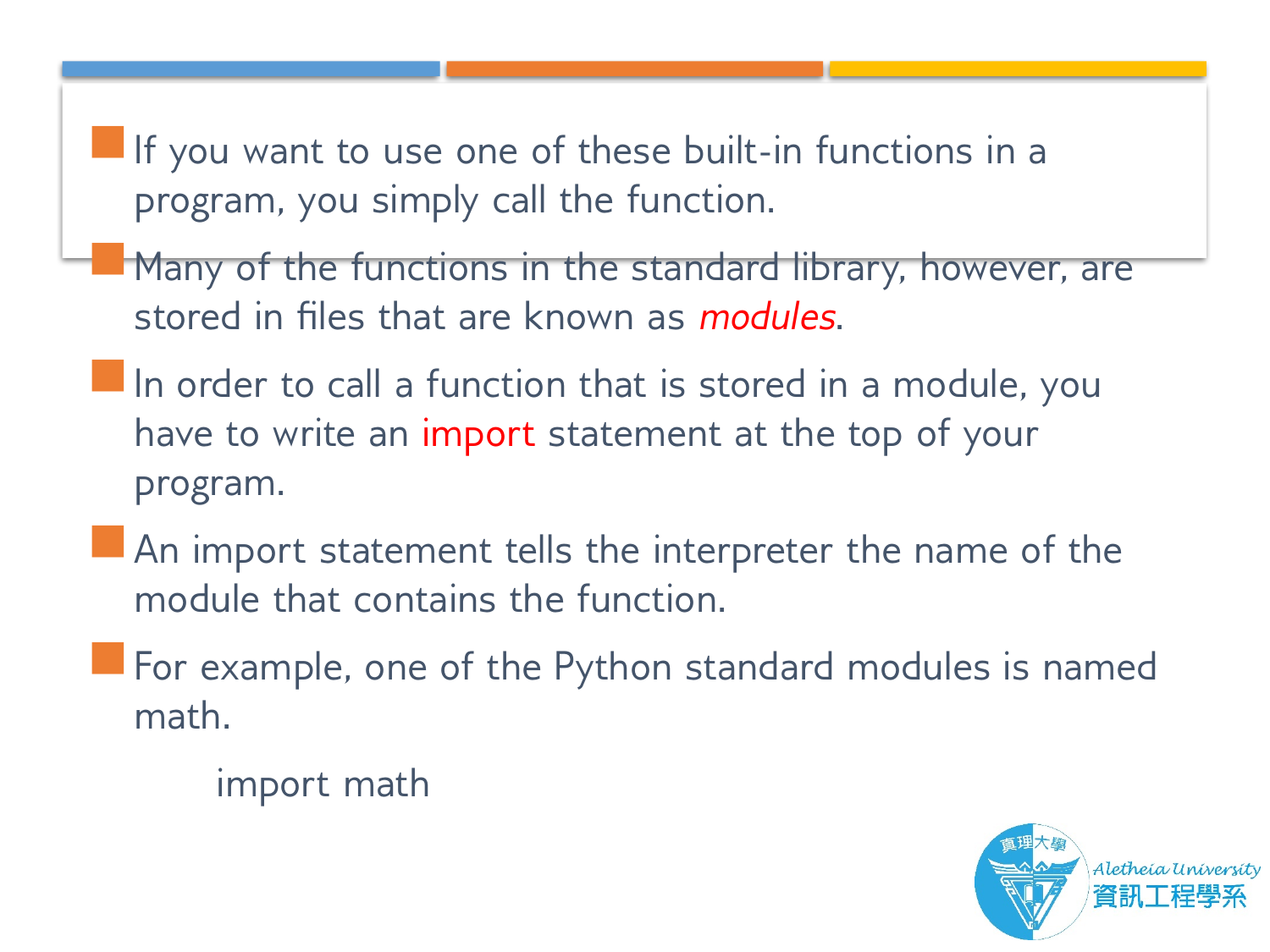

If you want to use one of these built-in functions in a program, you simply call the function.
Many of the functions in the standard library, however, are stored in files that are known as modules.
In order to call a function that is stored in a module, you have to write an import statement at the top of your program.
An import statement tells the interpreter the name of the module that contains the function.
For example, one of the Python standard modules is named math.
	import math